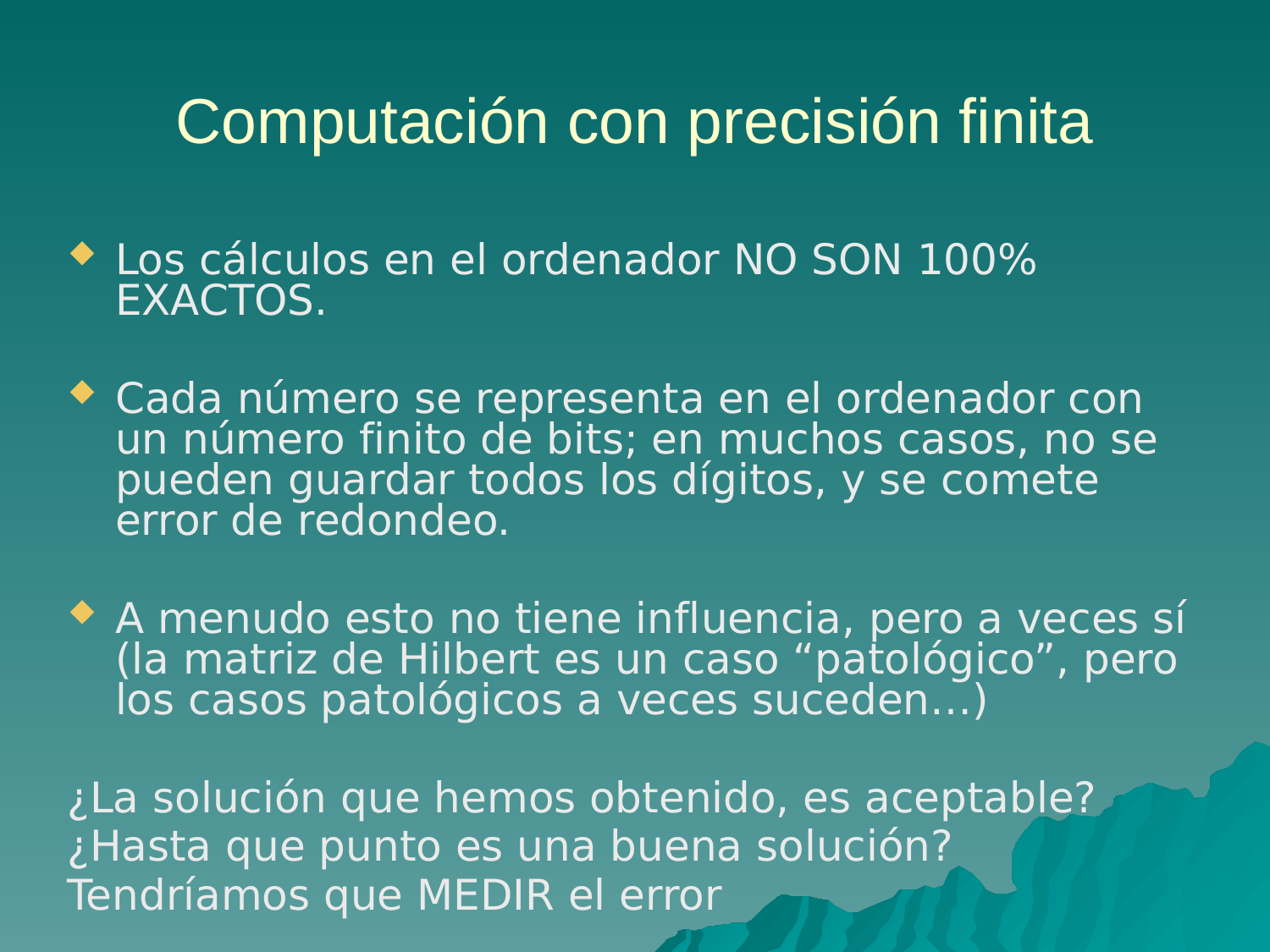

# Computación con precisión finita
Los cálculos en el ordenador NO SON 100% EXACTOS.

Cada número se representa en el ordenador con un número finito de bits; en muchos casos, no se pueden guardar todos los dígitos, y se comete error de redondeo.

A menudo esto no tiene influencia, pero a veces sí (la matriz de Hilbert es un caso “patológico”, pero los casos patológicos a veces suceden…)

¿La solución que hemos obtenido, es aceptable?
¿Hasta que punto es una buena solución?
Tendríamos que MEDIR el error